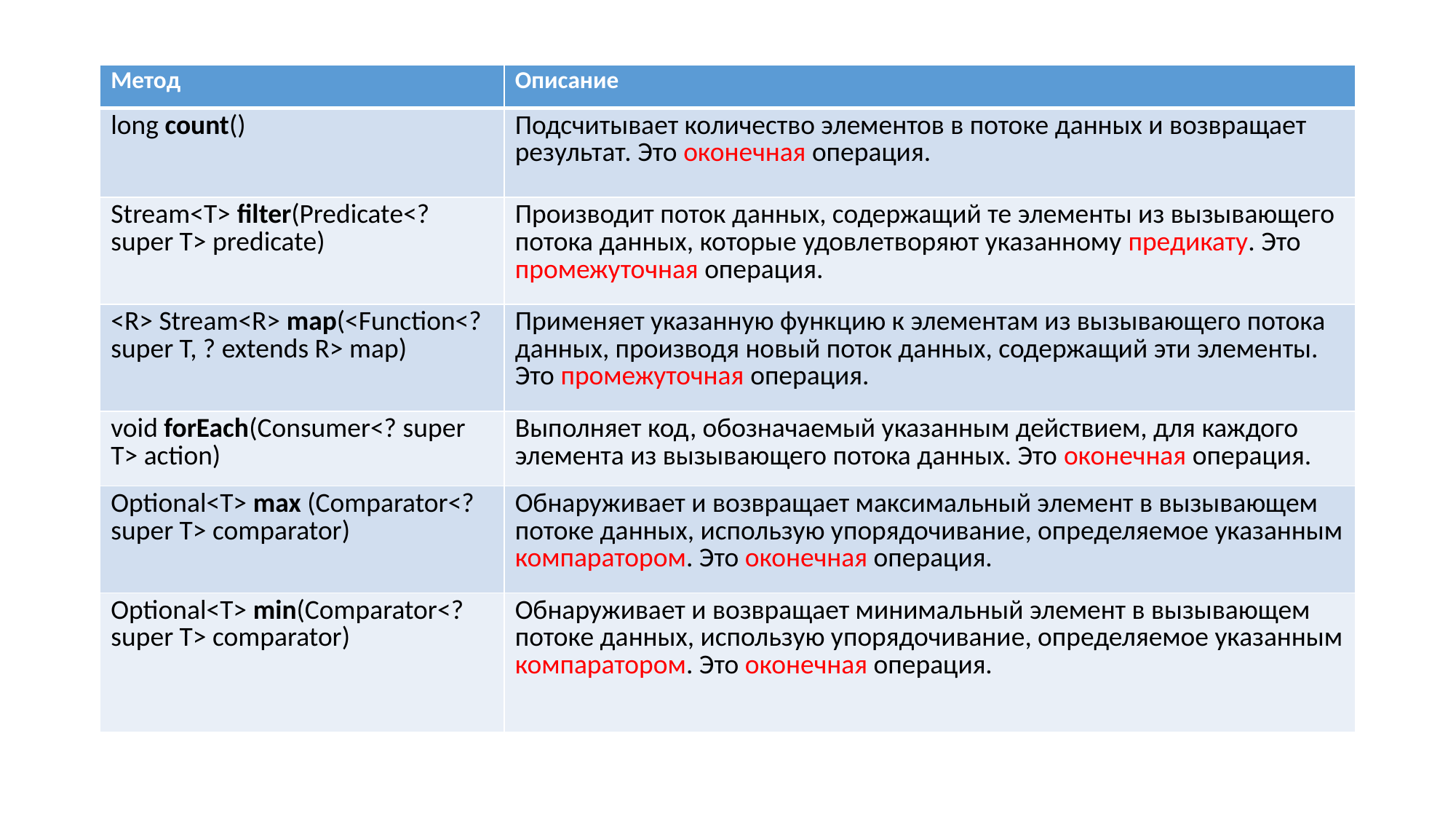

| Метод | Описание |
| --- | --- |
| long count() | Подсчитывает количество элементов в потоке данных и возвращает результат. Это оконечная операция. |
| Stream<T> filter(Predicate<? super T> predicate) | Производит поток данных, содержащий те элементы из вызывающего потока данных, которые удовлетворяют указанному предикату. Это промежуточная операция. |
| <R> Stream<R> map(<Function<? super T, ? extends R> map) | Применяет указанную функцию к элементам из вызывающего потока данных, производя новый поток данных, содержащий эти элементы. Это промежуточная операция. |
| void forEach(Consumer<? super T> action) | Выполняет код, обозначаемый указанным действием, для каждого элемента из вызывающего потока данных. Это оконечная операция. |
| Optional<T> max (Comparator<? super T> comparator) | Обнаруживает и возвращает максимальный элемент в вызывающем потоке данных, использую упорядочивание, определяемое указанным компаратором. Это оконечная операция. |
| Optional<T> min(Comparator<? super T> comparator) | Обнаруживает и возвращает минимальный элемент в вызывающем потоке данных, использую упорядочивание, определяемое указанным компаратором. Это оконечная операция. |